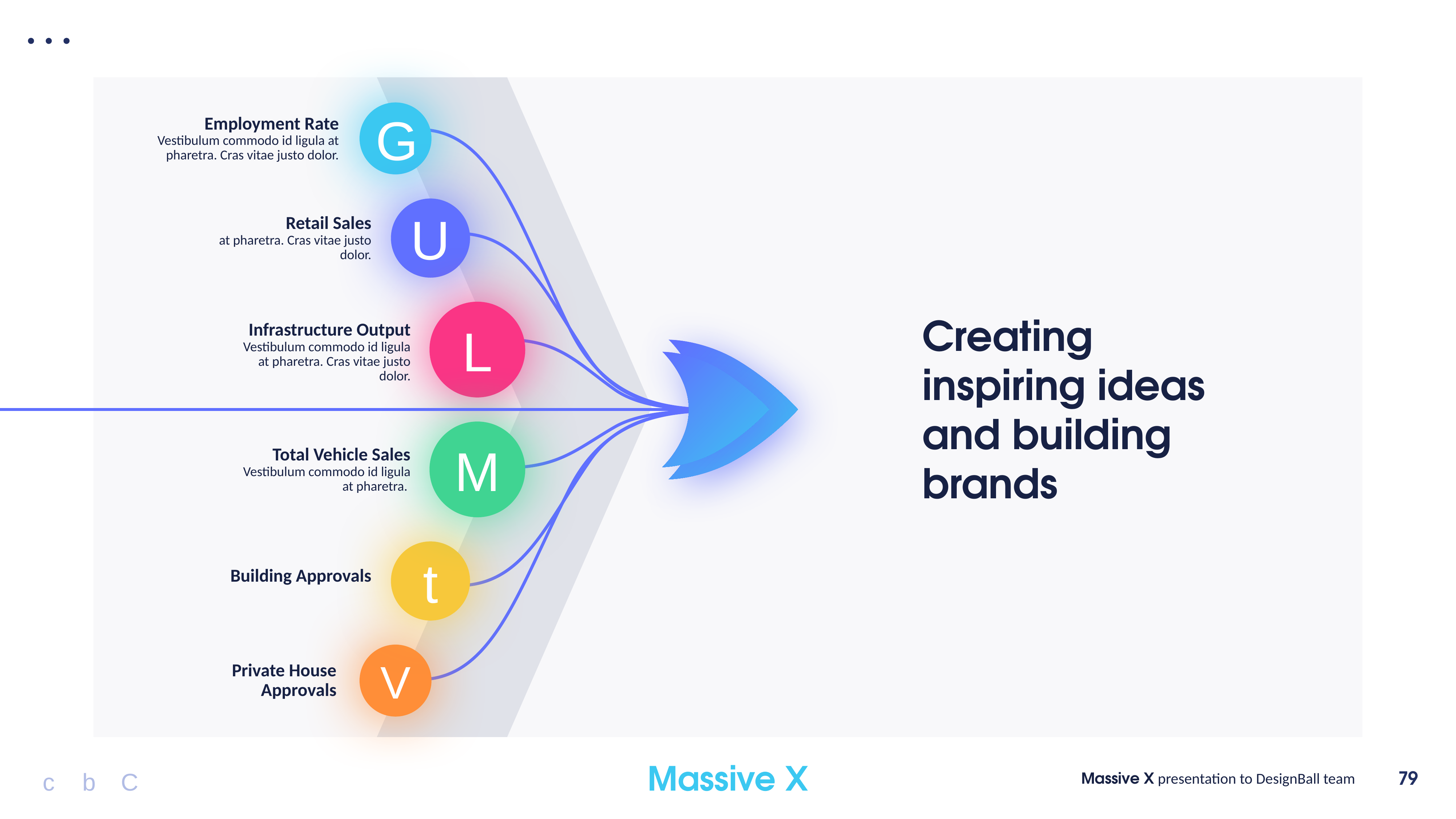

G
Employment Rate
Vestibulum commodo id ligula at pharetra. Cras vitae justo dolor.

U
Retail Sales
 at pharetra. Cras vitae justo dolor.

L
Creating inspiring ideas and building brands
Infrastructure Output
Vestibulum commodo id ligula at pharetra. Cras vitae justo dolor.

M
Total Vehicle Sales
Vestibulum commodo id ligula at pharetra.
t
Building Approvals

V
Private House Approvals